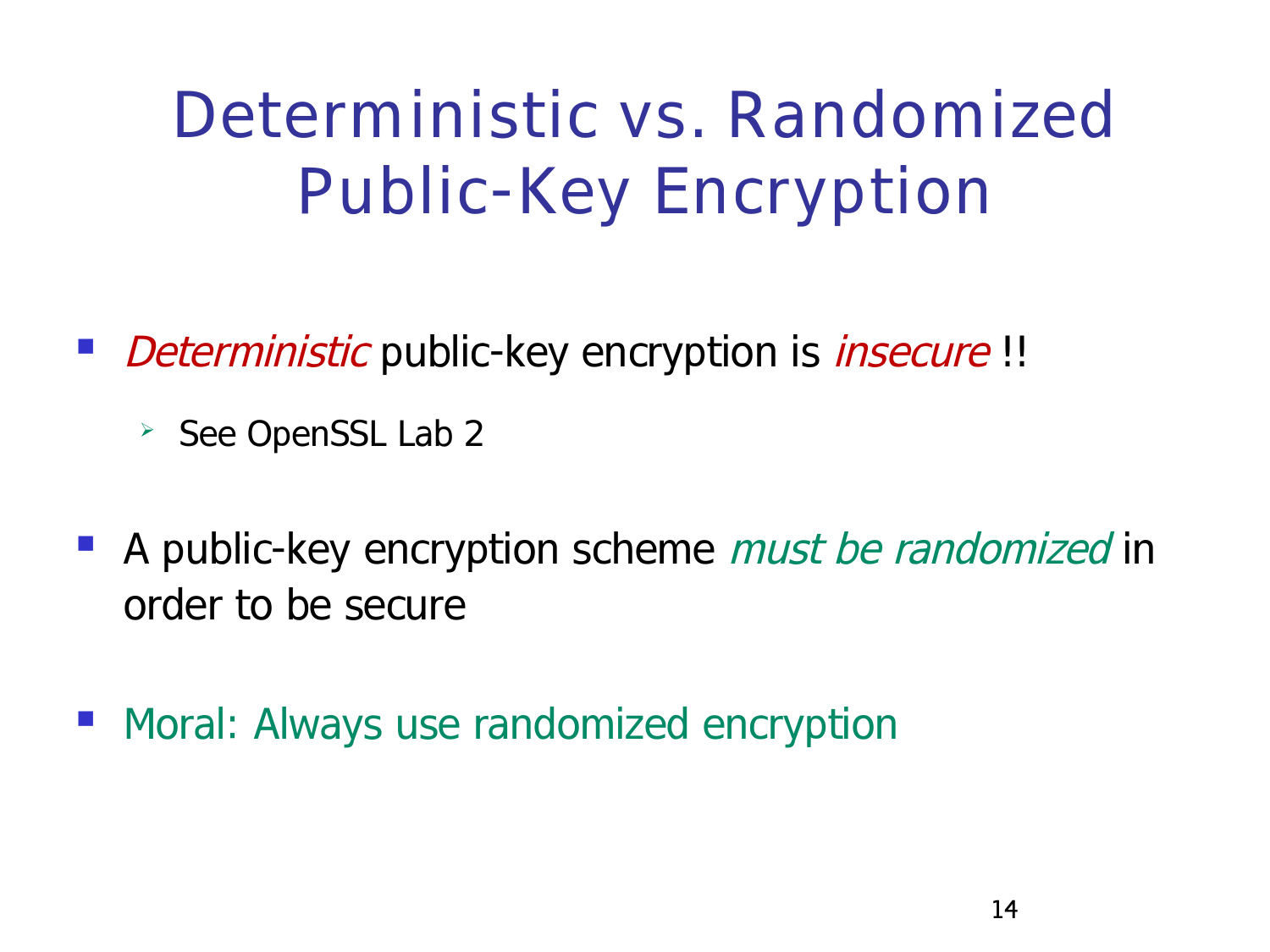

# Deterministic vs. Randomized Public-Key Encryption

Deterministic public-key encryption is insecure !!
See OpenSSL Lab 2
A public-key encryption scheme must be randomized in order to be secure
Moral: Always use randomized encryption

14